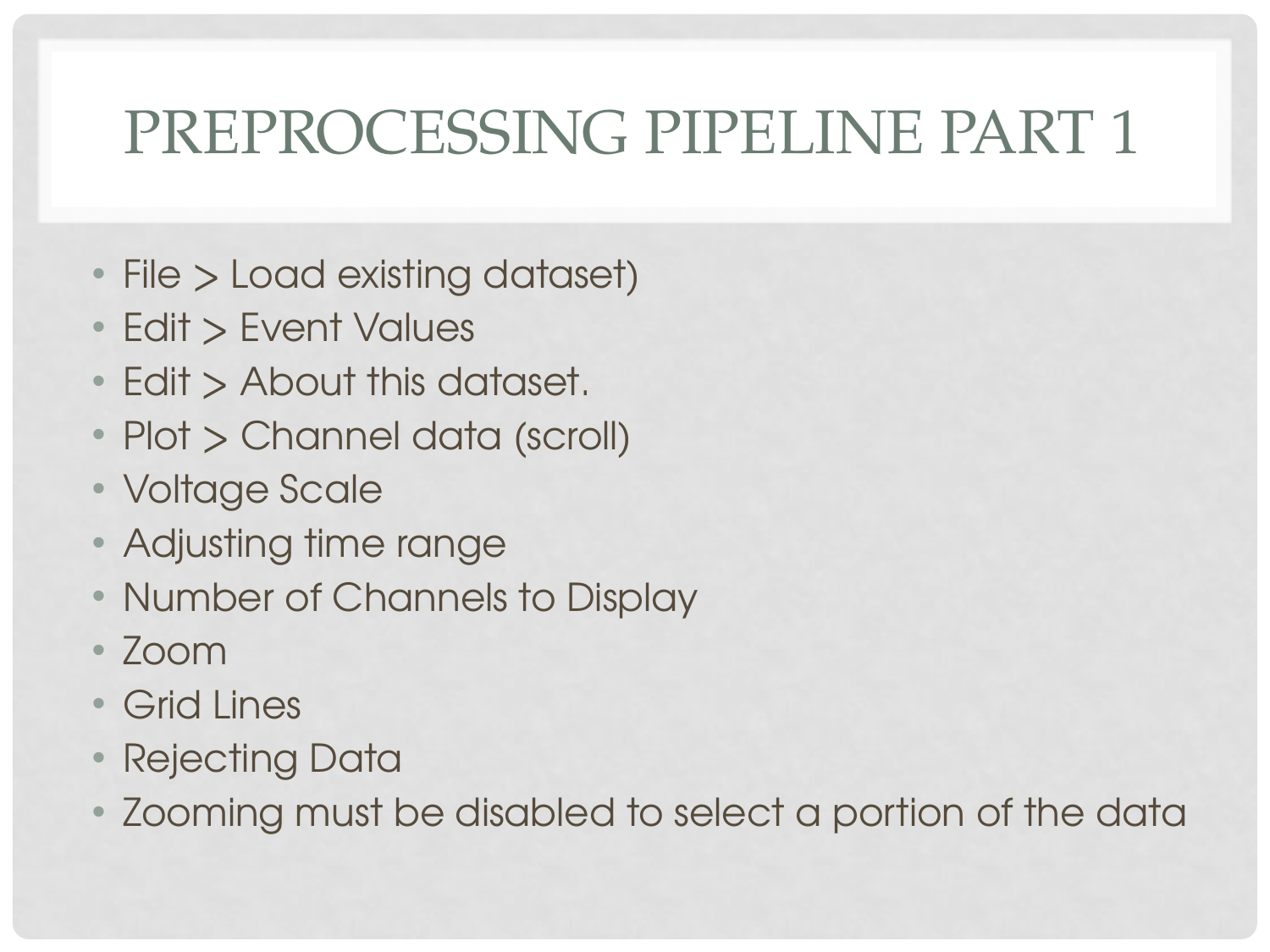

# PREPROCESSING PIPELINE PART 1
File > Load existing dataset)
Edit > Event Values
Edit > About this dataset.
Plot > Channel data (scroll)
Voltage Scale
Adjusting time range
Number of Channels to Display
Zoom
Grid Lines
Rejecting Data
Zooming must be disabled to select a portion of the data